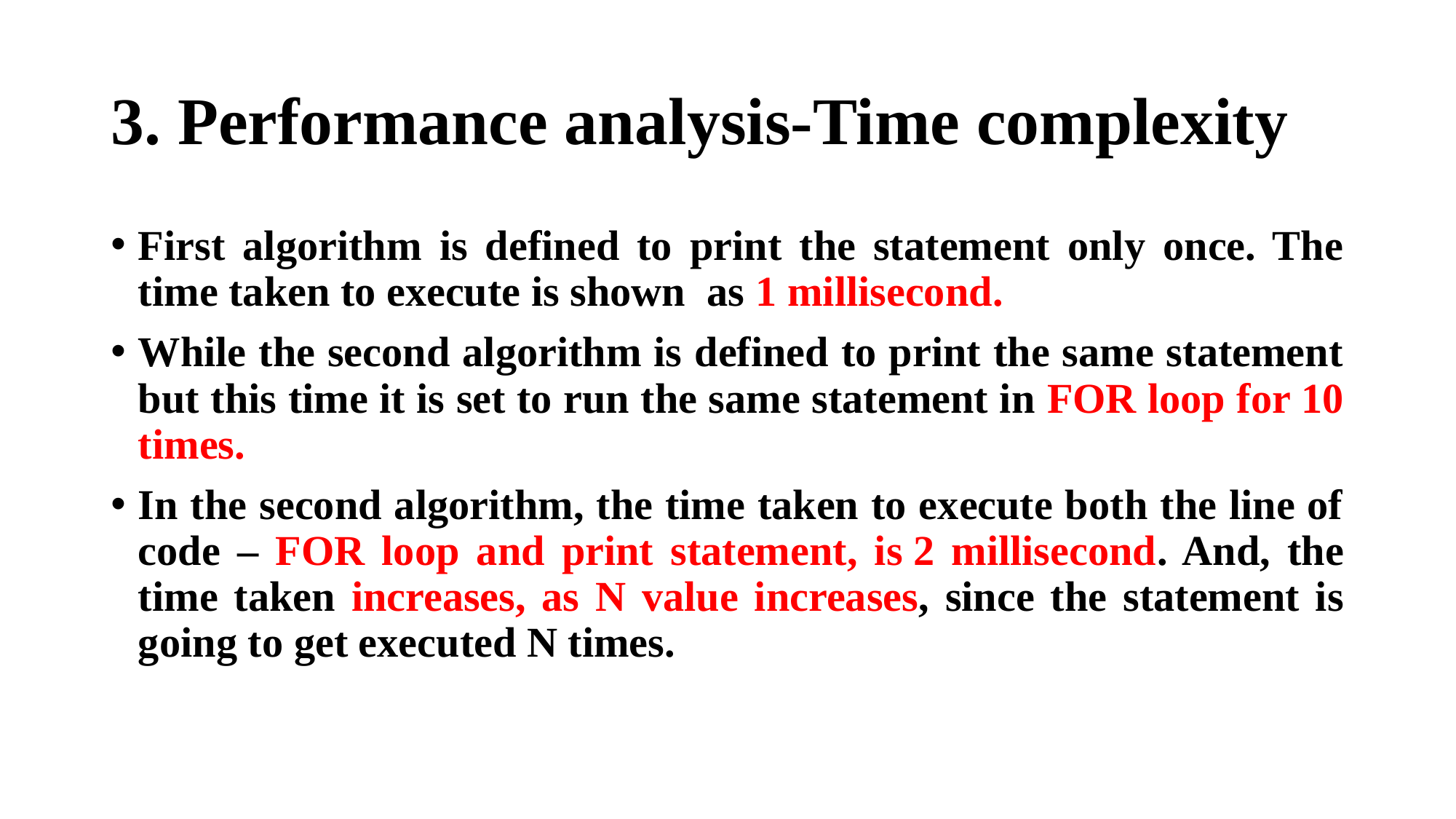

# 3. Performance analysis-Time complexity
First algorithm is defined to print the statement only once. The time taken to execute is shown  as 1 millisecond.
While the second algorithm is defined to print the same statement but this time it is set to run the same statement in FOR loop for 10 times.
In the second algorithm, the time taken to execute both the line of code – FOR loop and print statement, is 2 millisecond. And, the time taken increases, as N value increases, since the statement is going to get executed N times.